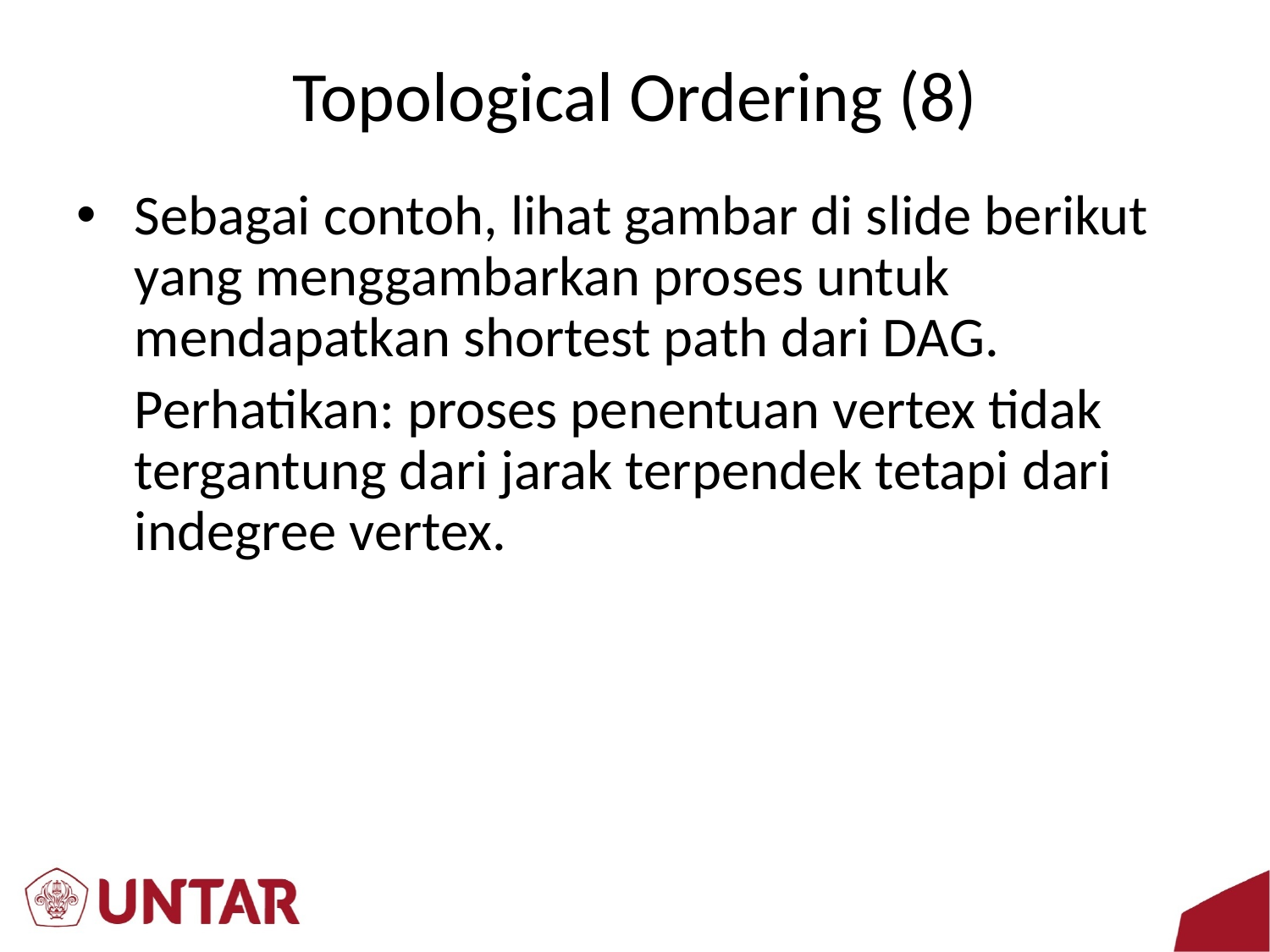

# Topological Ordering (8)
Sebagai contoh, lihat gambar di slide berikut yang menggambarkan proses untuk mendapatkan shortest path dari DAG.
	Perhatikan: proses penentuan vertex tidak tergantung dari jarak terpendek tetapi dari indegree vertex.